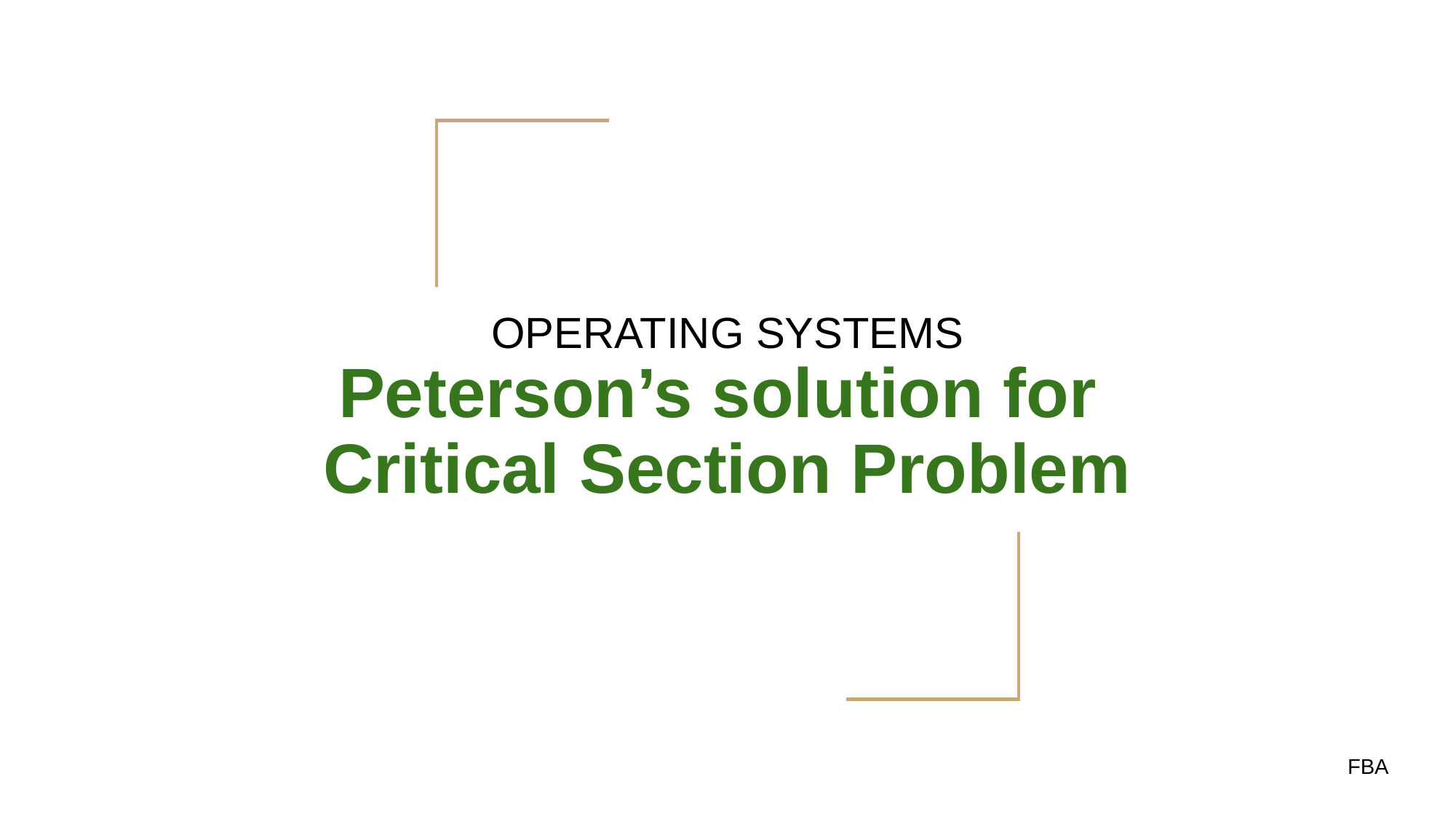

# OPERATING SYSTEMS
Peterson’s solution for
Critical Section Problem
FBA